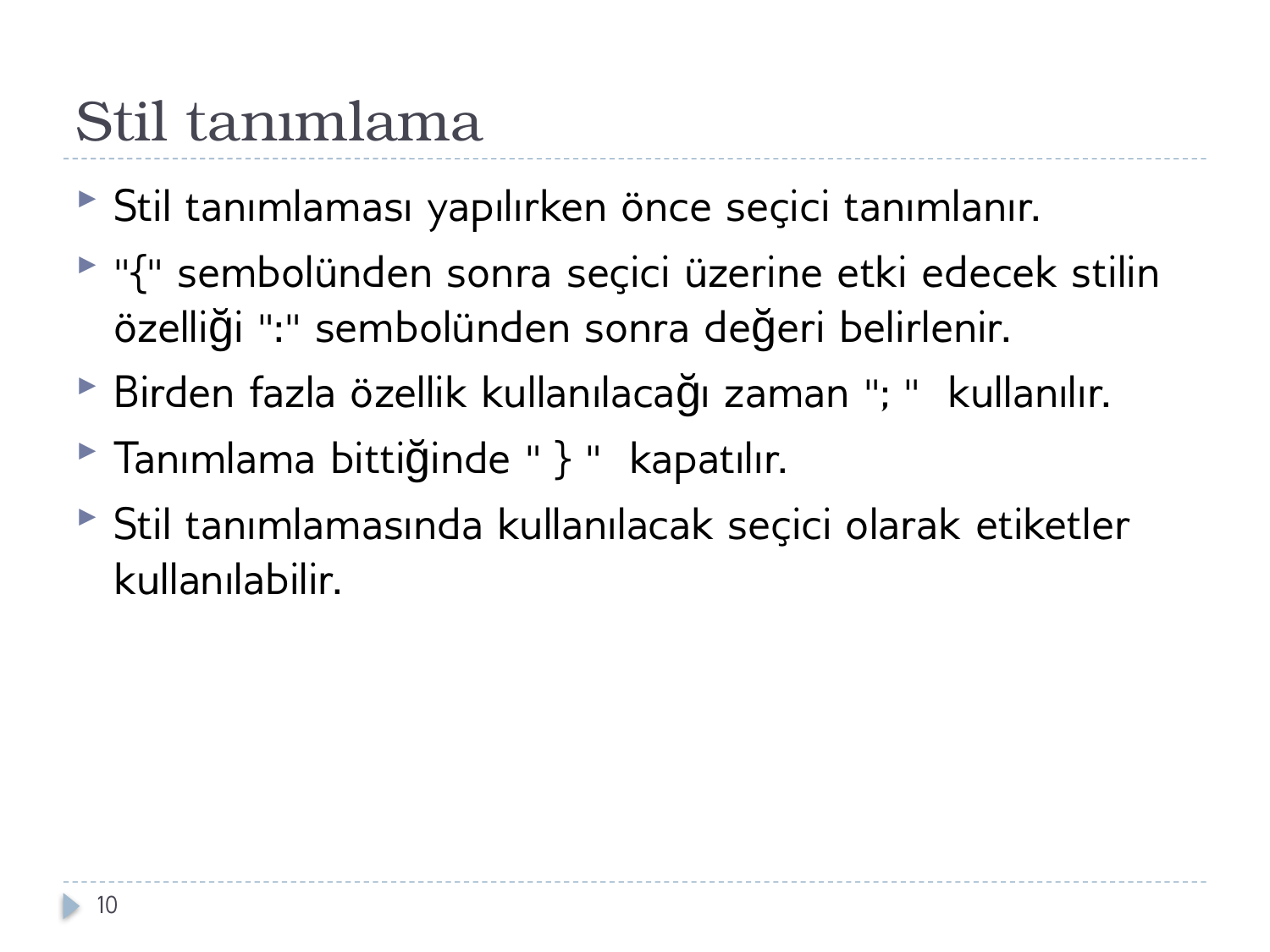

# Stil tanımlama
Stil tanımlaması yapılırken önce seçici tanımlanır.
"{" sembolünden sonra seçici üzerine etki edecek stilin özelliği ":" sembolünden sonra değeri belirlenir.
Birden fazla özellik kullanılacağı zaman "; "  kullanılır.
Tanımlama bittiğinde " } "  kapatılır.
Stil tanımlamasında kullanılacak seçici olarak etiketler kullanılabilir.

10